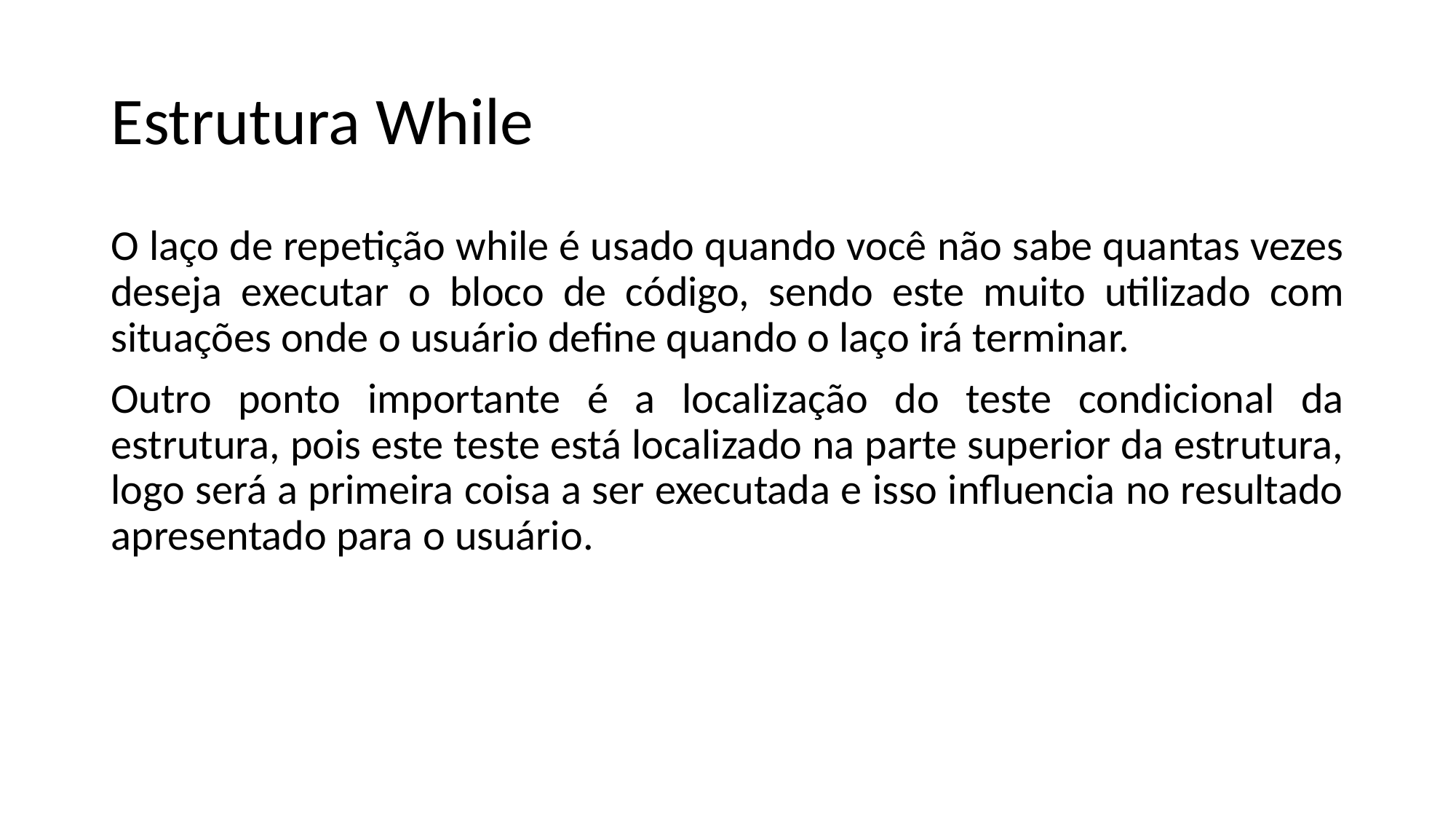

# Estrutura While
O laço de repetição while é usado quando você não sabe quantas vezes deseja executar o bloco de código, sendo este muito utilizado com situações onde o usuário define quando o laço irá terminar.
Outro ponto importante é a localização do teste condicional da estrutura, pois este teste está localizado na parte superior da estrutura, logo será a primeira coisa a ser executada e isso influencia no resultado apresentado para o usuário.